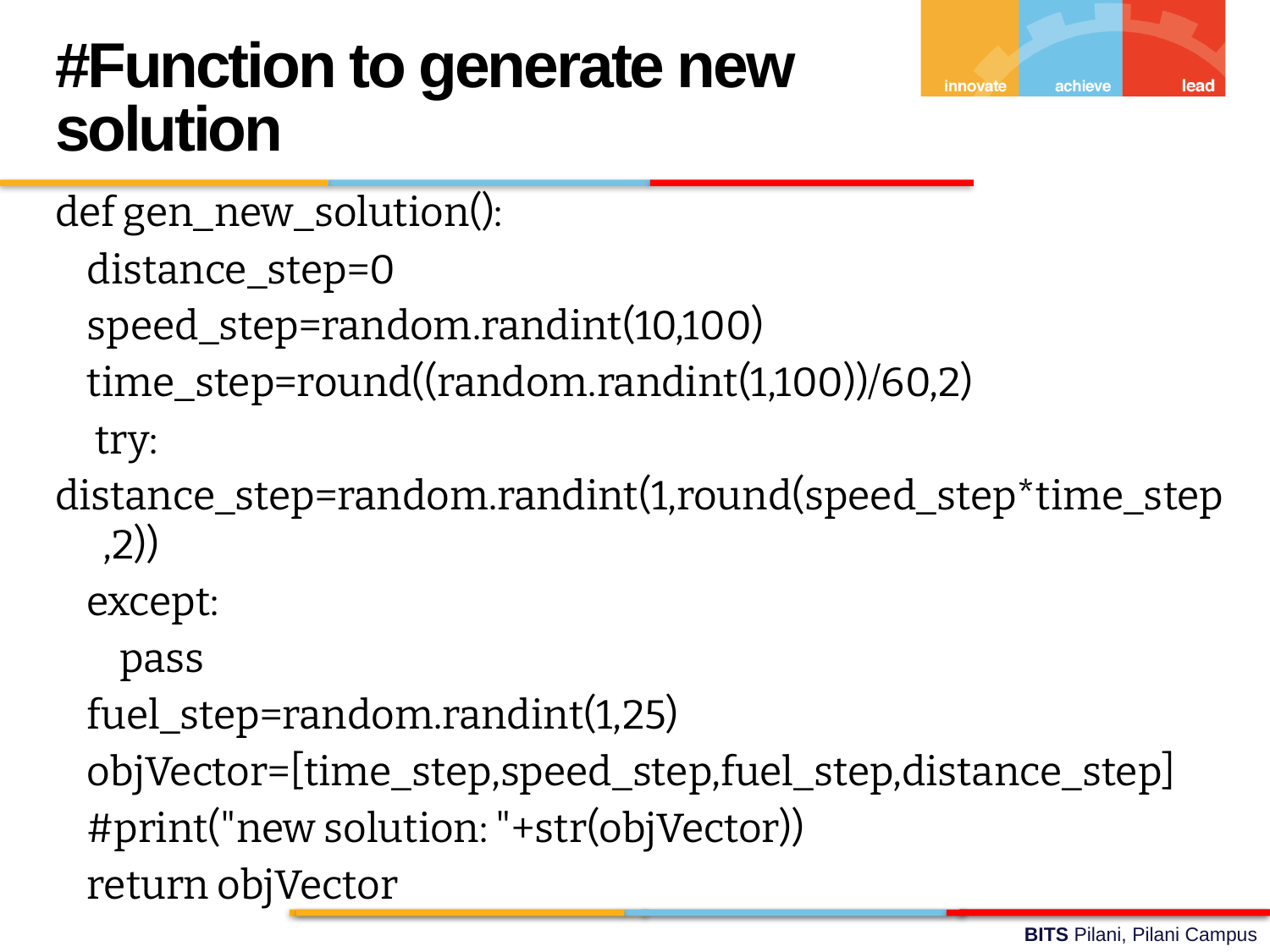

#Function to generate new solution
def gen_new_solution():
    distance_step=0
    speed_step=random.randint(10,100)
    time_step=round((random.randint(1,100))/60,2)
     try:
distance_step=random.randint(1,round(speed_step*time_step,2))
    except:
        pass
    fuel_step=random.randint(1,25)
    objVector=[time_step,speed_step,fuel_step,distance_step]
    #print("new solution: "+str(objVector))
    return objVector